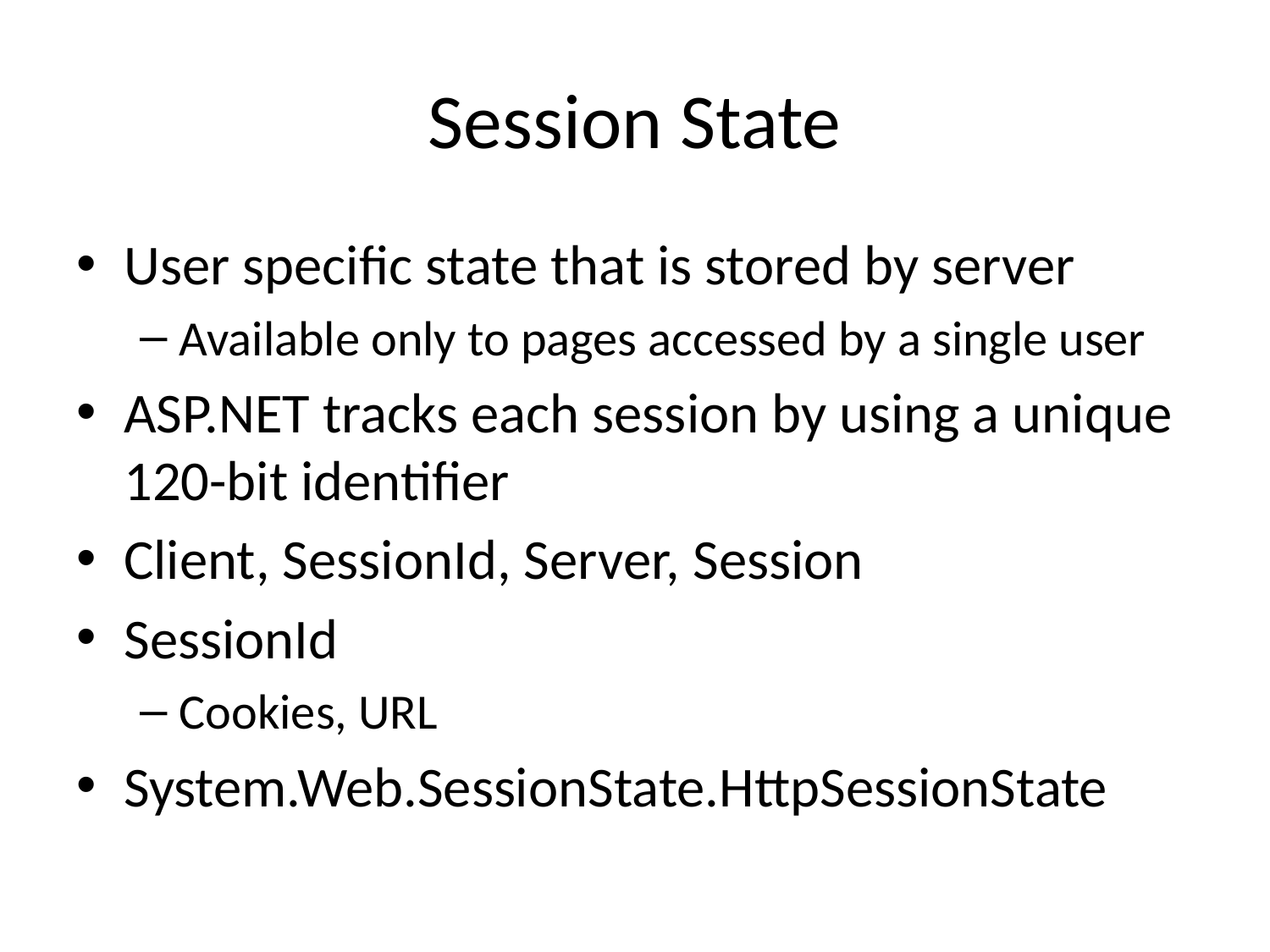

# Session State
User specific state that is stored by server
Available only to pages accessed by a single user
ASP.NET tracks each session by using a unique 120-bit identifier
Client, SessionId, Server, Session
SessionId
Cookies, URL
System.Web.SessionState.HttpSessionState